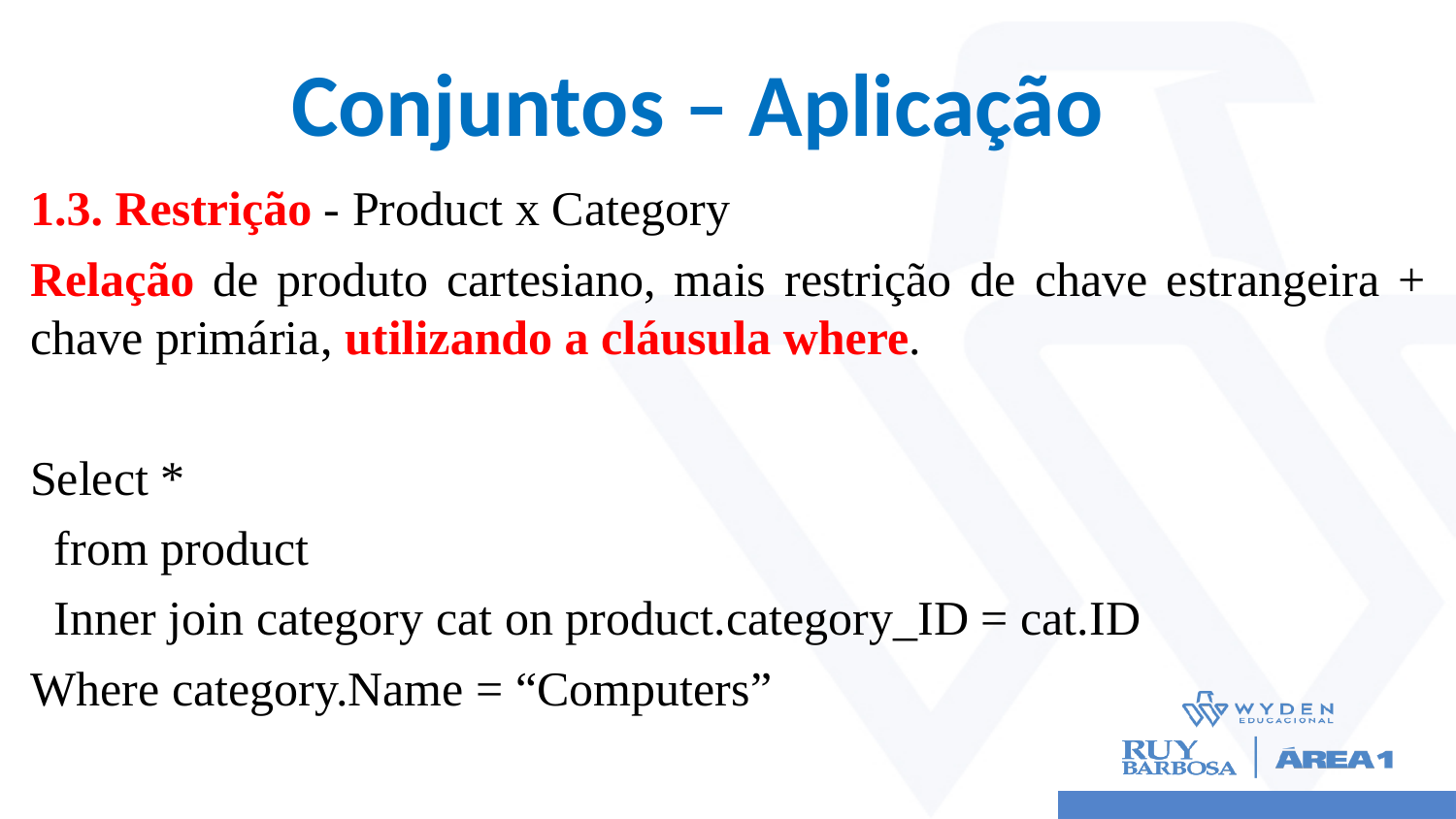

# Conjuntos – Aplicação
1.3. Restrição - Product x Category
Relação de produto cartesiano, mais restrição de chave estrangeira + chave primária, utilizando a cláusula where.

Select *
  from product
  Inner join category cat on product.category_ID = cat.ID
Where category.Name = “Computers”